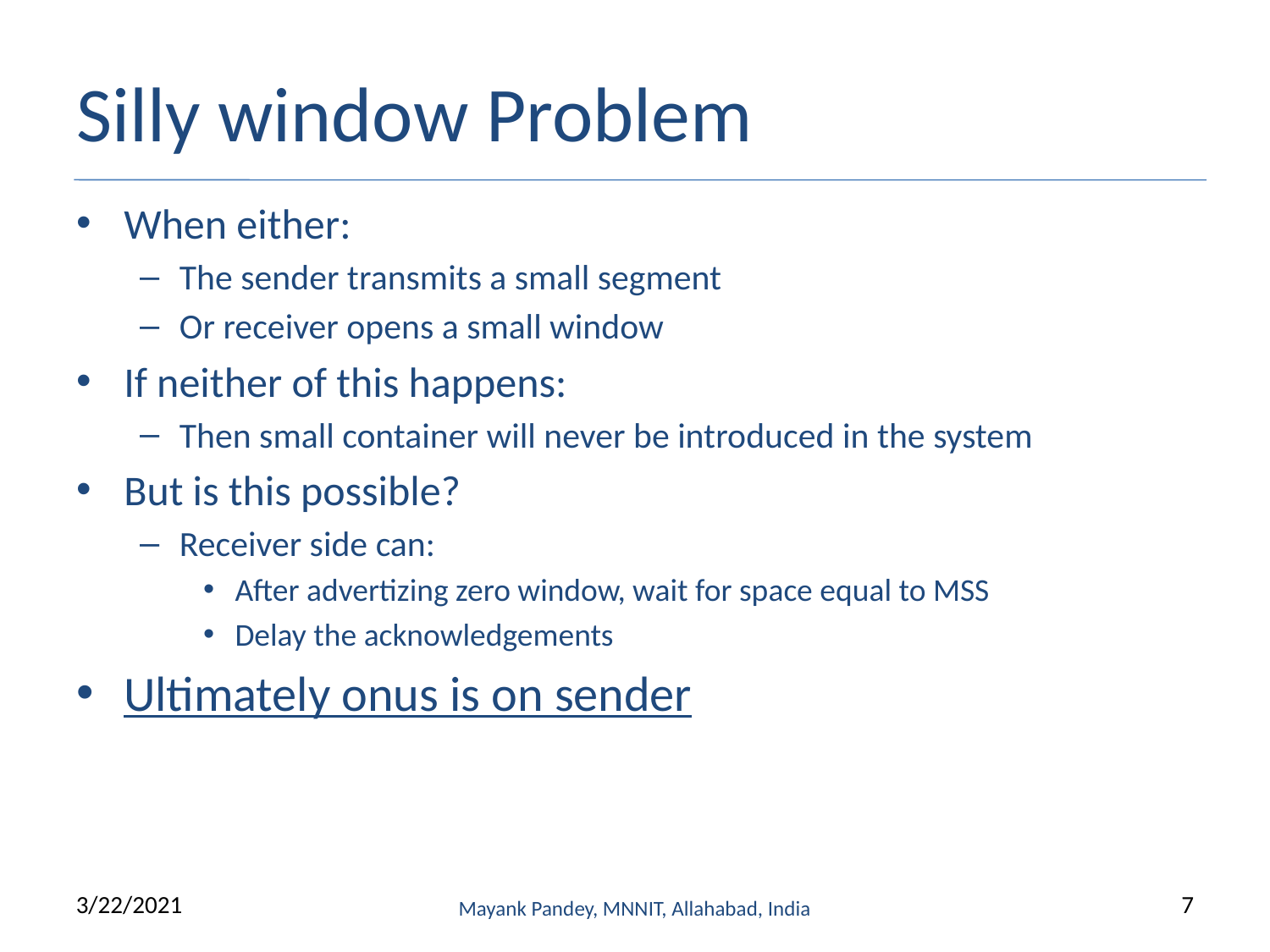

# Silly window Problem
When either:
The sender transmits a small segment
Or receiver opens a small window
If neither of this happens:
Then small container will never be introduced in the system
But is this possible?
Receiver side can:
After advertizing zero window, wait for space equal to MSS
Delay the acknowledgements
Ultimately onus is on sender
3/22/2021
Mayank Pandey, MNNIT, Allahabad, India
7